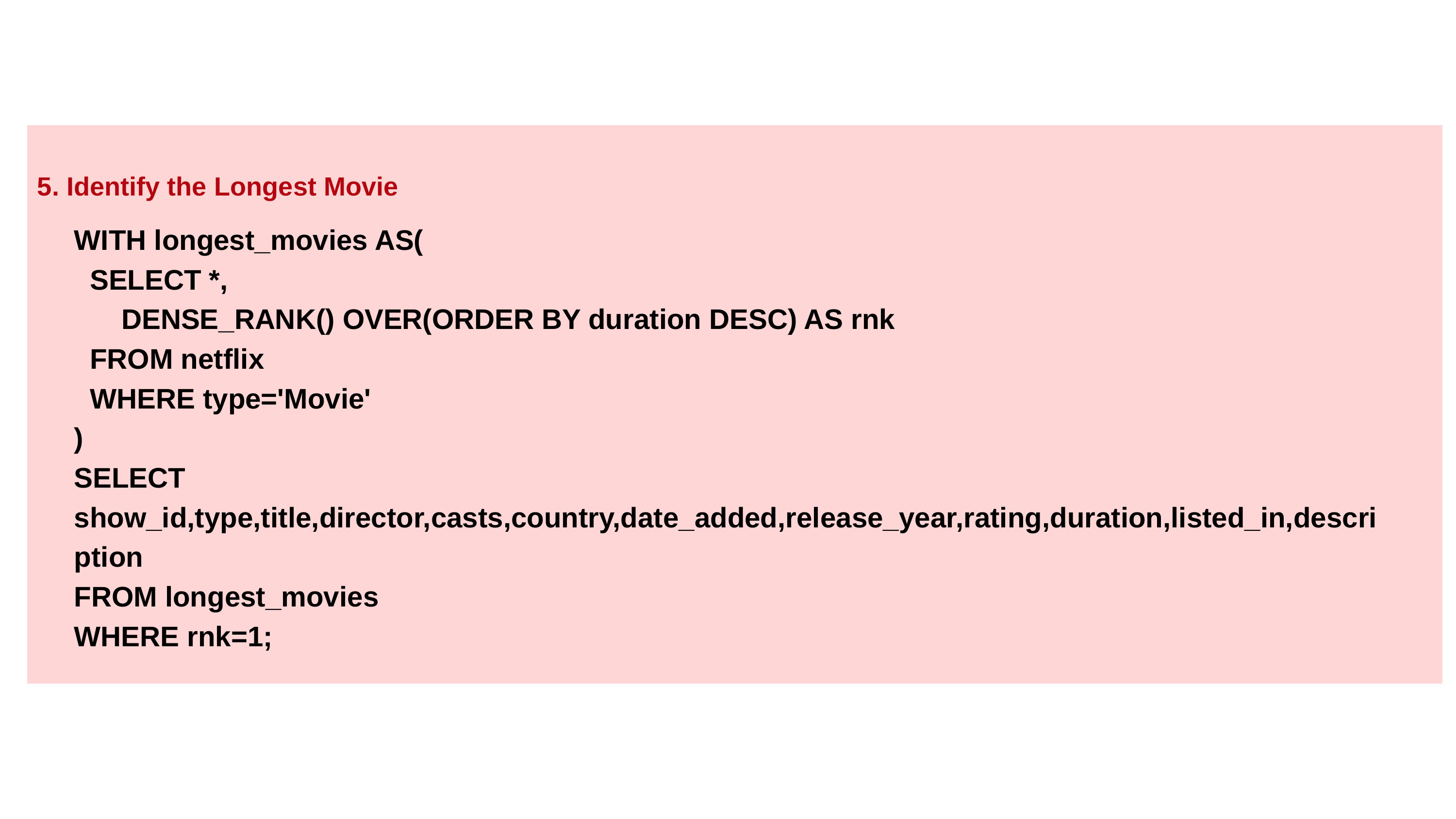

5. Identify the Longest Movie
WITH longest_movies AS(
  SELECT *,
      DENSE_RANK() OVER(ORDER BY duration DESC) AS rnk
  FROM netflix
  WHERE type='Movie'
)
SELECT show_id,type,title,director,casts,country,date_added,release_year,rating,duration,listed_in,description
FROM longest_movies
WHERE rnk=1;
By Manasa Bitla